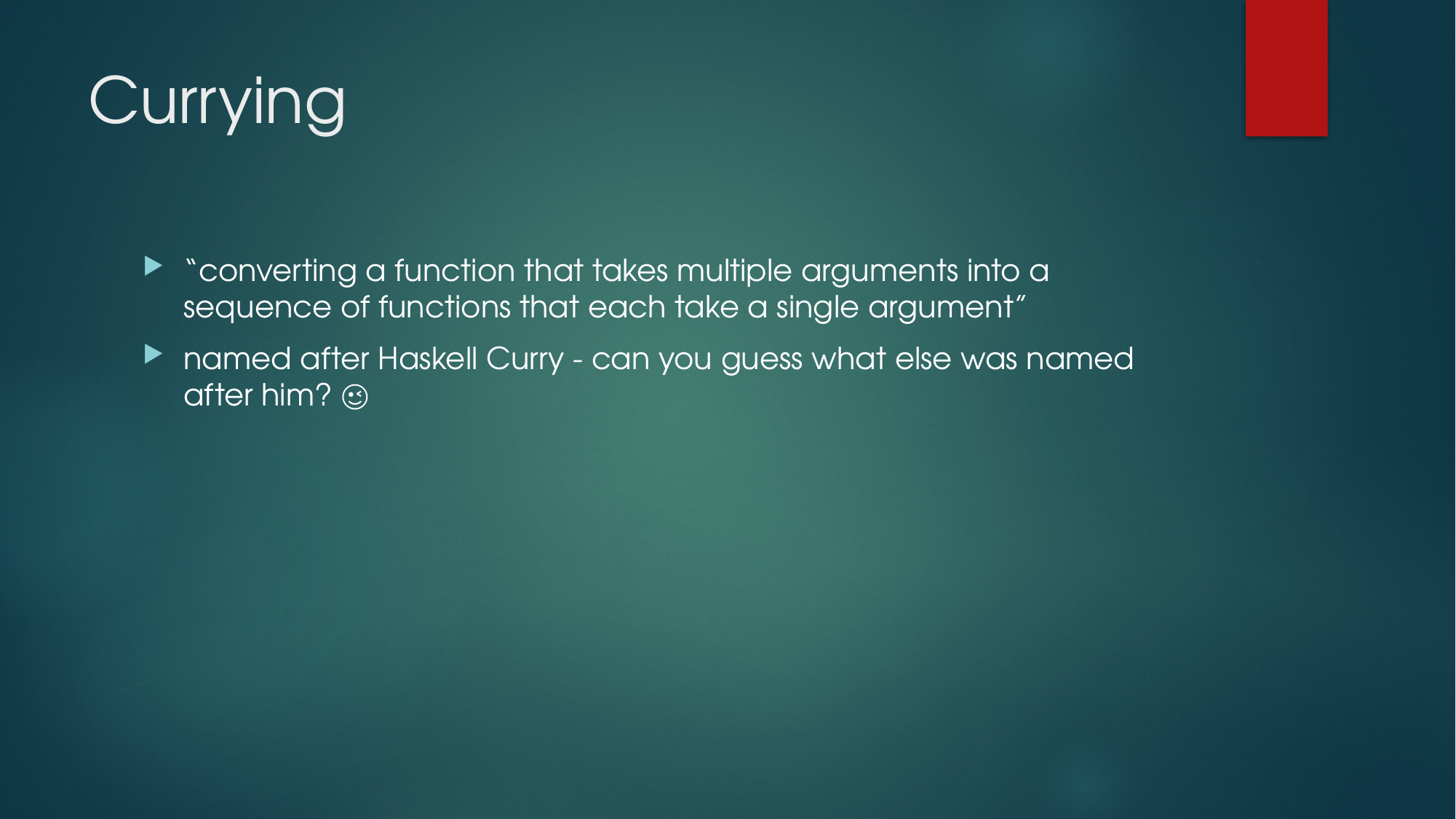

# Currying
“converting a function that takes multiple arguments into a sequence of functions that each take a single argument”
named after Haskell Curry - can you guess what else was named after him? 😉